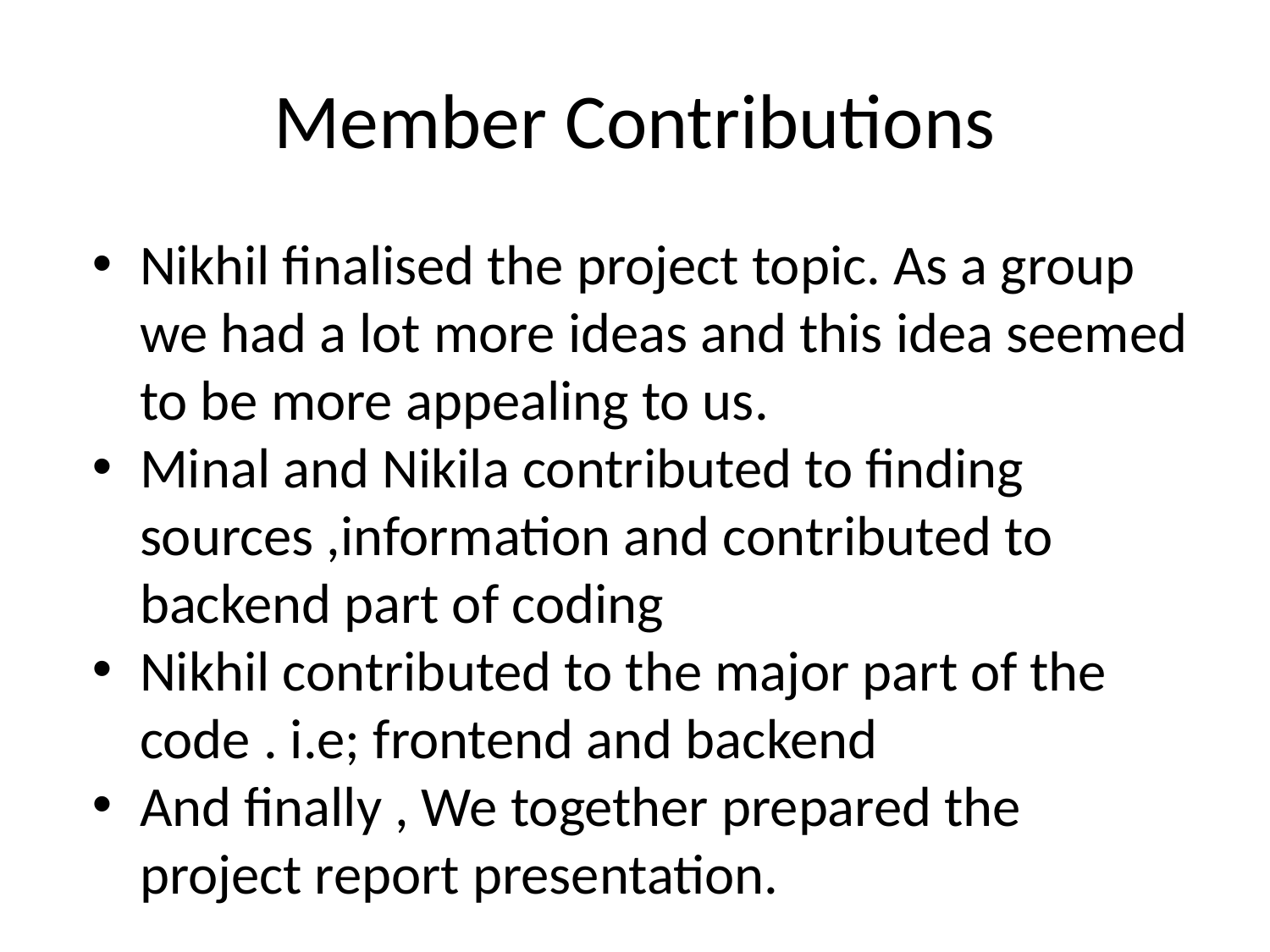

# Member Contributions
Nikhil finalised the project topic. As a group we had a lot more ideas and this idea seemed to be more appealing to us.
Minal and Nikila contributed to finding sources ,information and contributed to backend part of coding
Nikhil contributed to the major part of the code . i.e; frontend and backend
And finally , We together prepared the project report presentation.